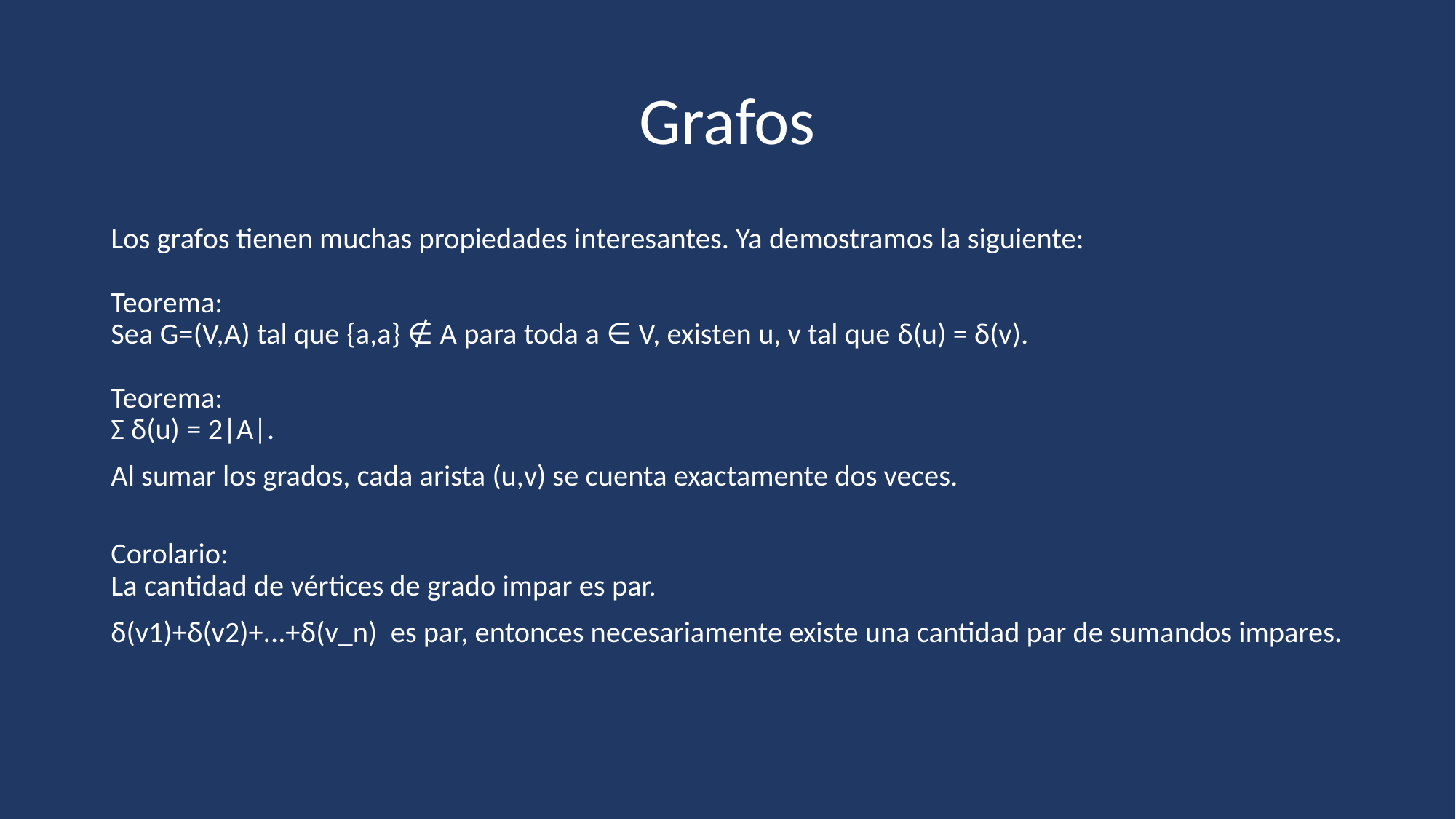

# Grafos
Los grafos tienen muchas propiedades interesantes. Ya demostramos la siguiente:
Teorema:
Sea G=(V,A) tal que {a,a} ∉ A para toda a ∈ V, existen u, v tal que δ(u) = δ(v).  
Teorema:
Σ δ(u) = 2|A|.
Al sumar los grados, cada arista (u,v) se cuenta exactamente dos veces.
Corolario:
La cantidad de vértices de grado impar es par.
δ(v1)+δ(v2)+...+δ(v_n)  es par, entonces necesariamente existe una cantidad par de sumandos impares.